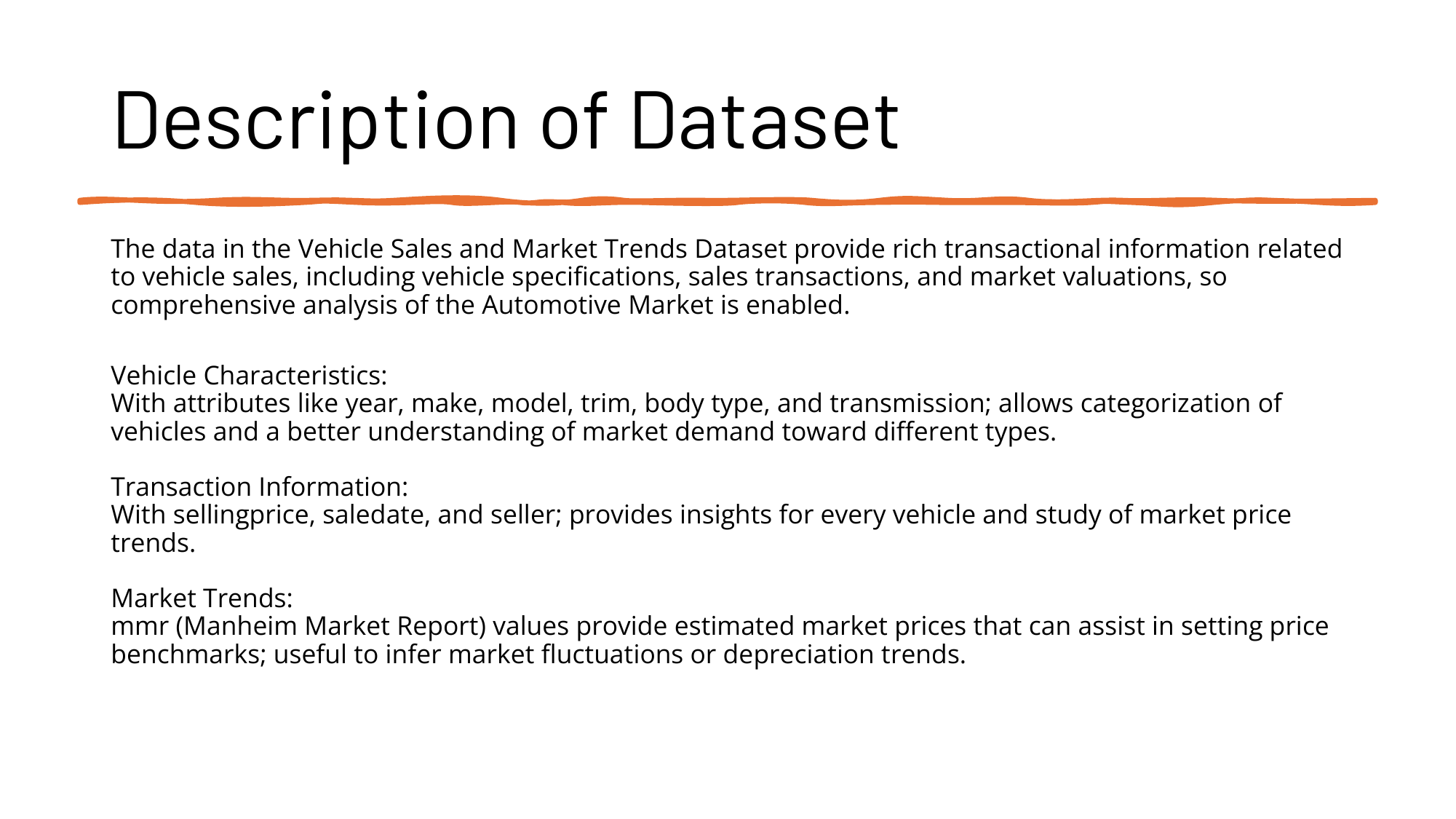

# Description of Dataset

The data in the Vehicle Sales and Market Trends Dataset provide rich transactional information related to vehicle sales, including vehicle specifications, sales transactions, and market valuations, so comprehensive analysis of the Automotive Market is enabled.
Vehicle Characteristics:
With attributes like year, make, model, trim, body type, and transmission; allows categorization of vehicles and a better understanding of market demand toward different types.
Transaction Information:
With sellingprice, saledate, and seller; provides insights for every vehicle and study of market price trends.
Market Trends:
mmr (Manheim Market Report) values provide estimated market prices that can assist in setting price benchmarks; useful to infer market fluctuations or depreciation trends.